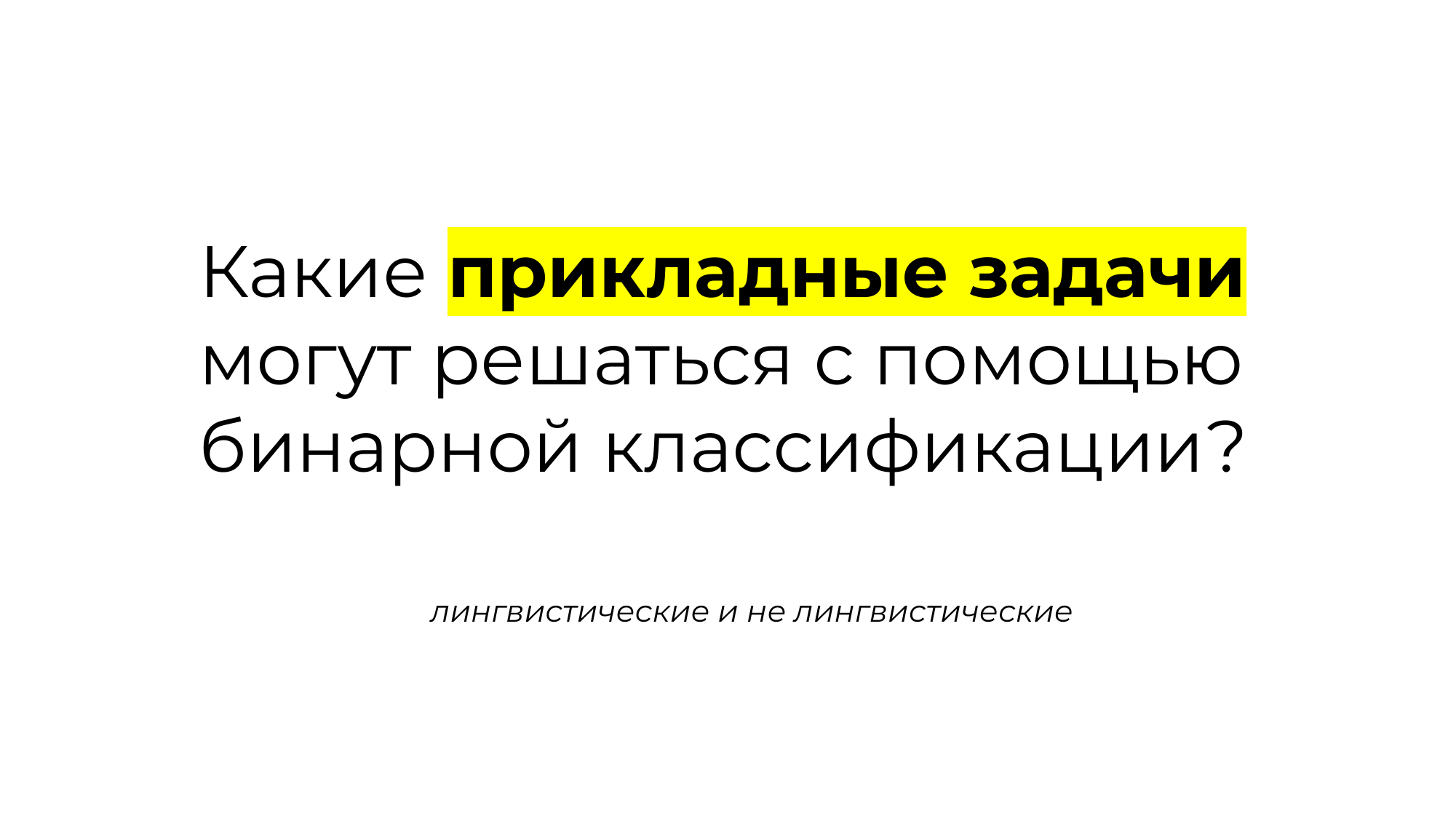

Какие прикладные задачи могут решаться с помощью бинарной классификации?
лингвистические и не лингвистические